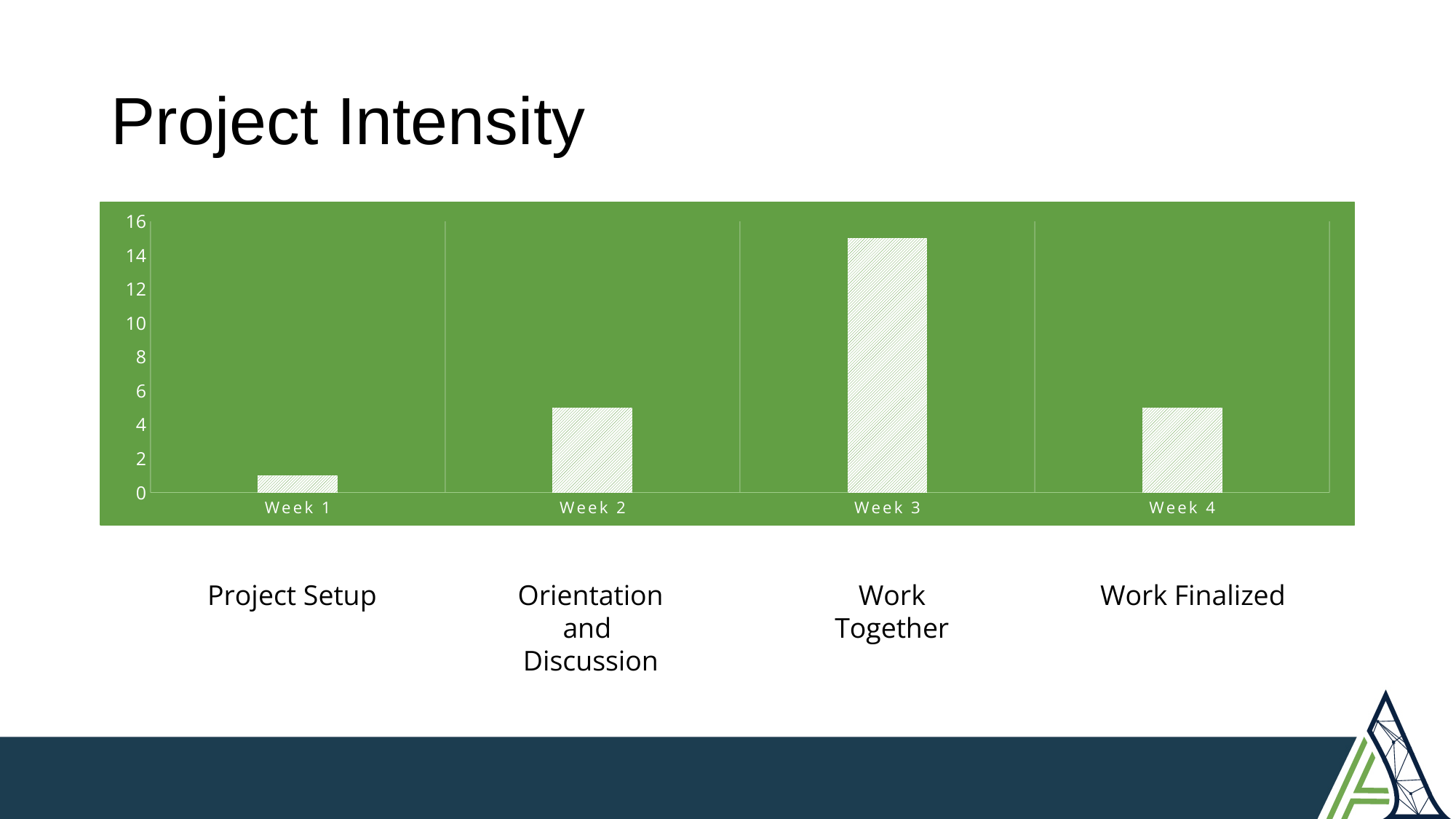

# Project Intensity

### Chart

| Category | Project Intensity & Commitment |
|---|---|
| Week 1 | 1.0 |
| Week 2 | 5.0 |
| Week 3 | 15.0 |
| Week 4 | 5.0 |
Project Setup
Orientation
and
Discussion
Work
Together
Work Finalized